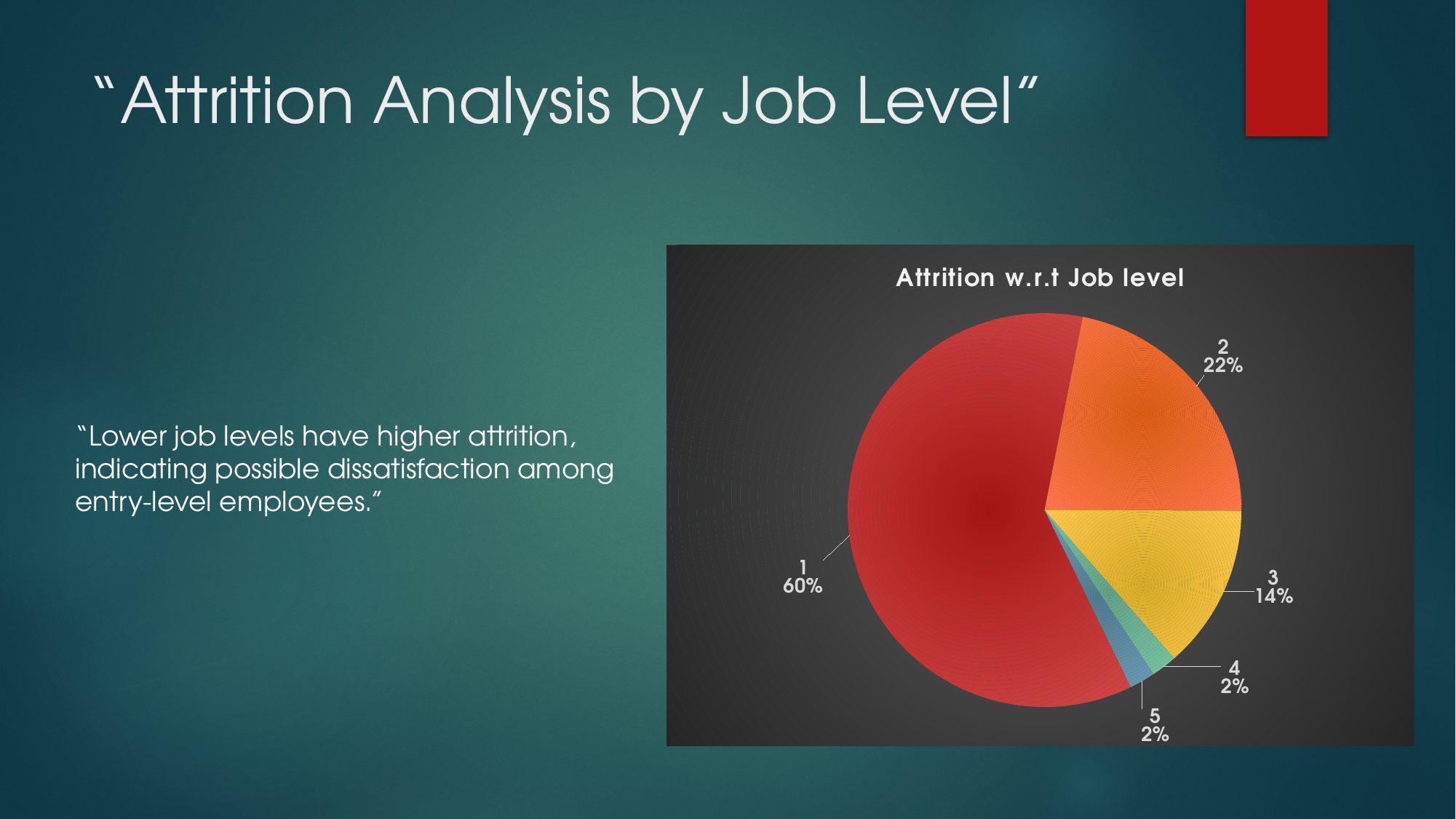

# “Attrition Analysis by Job Level”

### Chart:

| Category | Total |
|---|---|
| 1 | 0.6033755274261603 |
| 2 | 0.21940928270042195 |
| 3 | 0.1350210970464135 |
| 4 | 0.02109704641350211 |
| 5 | 0.02109704641350211 |
“Lower job levels have higher attrition, indicating possible dissatisfaction among entry-level employees.”